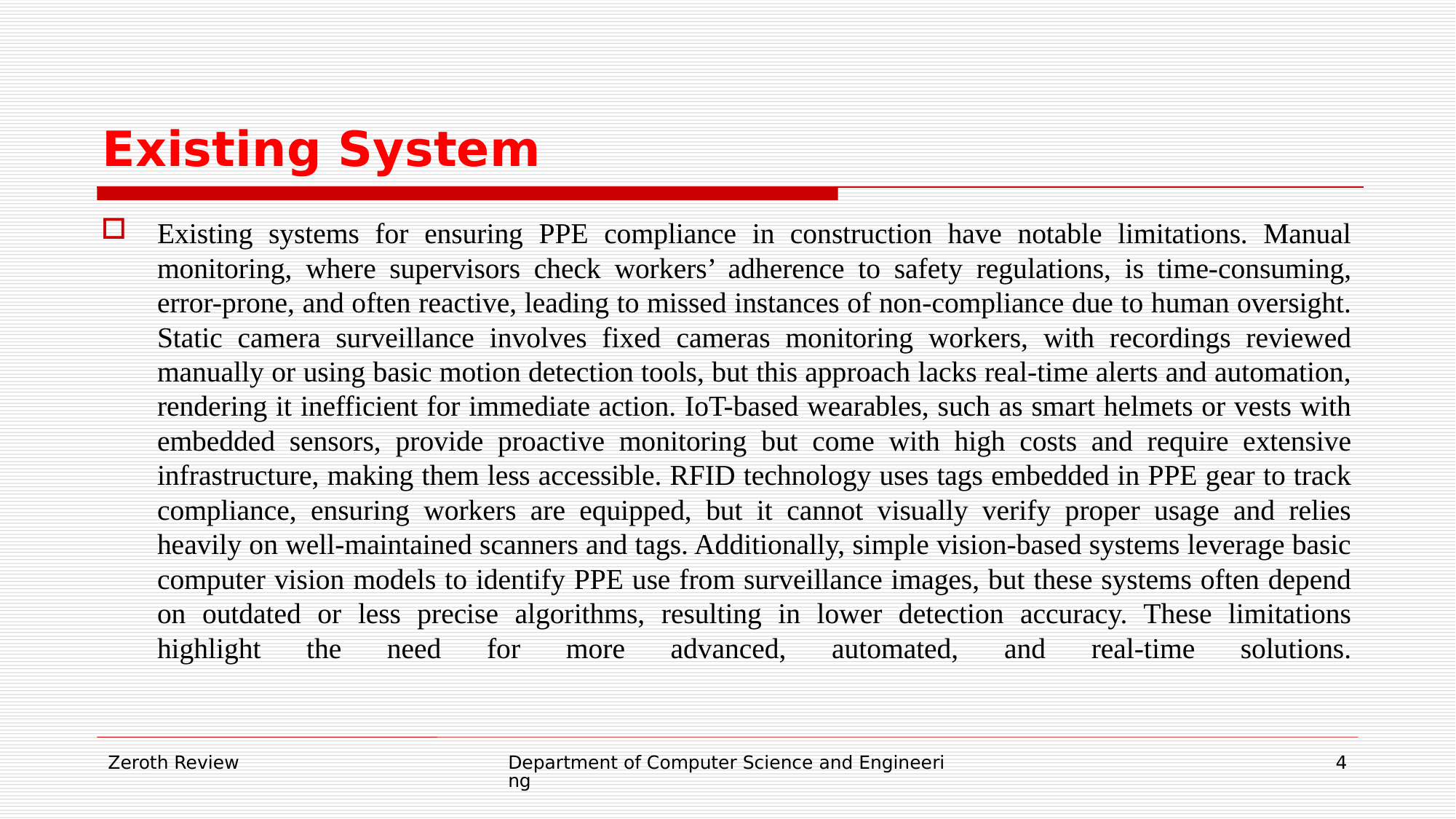

# Existing System
Existing systems for ensuring PPE compliance in construction have notable limitations. Manual monitoring, where supervisors check workers’ adherence to safety regulations, is time-consuming, error-prone, and often reactive, leading to missed instances of non-compliance due to human oversight. Static camera surveillance involves fixed cameras monitoring workers, with recordings reviewed manually or using basic motion detection tools, but this approach lacks real-time alerts and automation, rendering it inefficient for immediate action. IoT-based wearables, such as smart helmets or vests with embedded sensors, provide proactive monitoring but come with high costs and require extensive infrastructure, making them less accessible. RFID technology uses tags embedded in PPE gear to track compliance, ensuring workers are equipped, but it cannot visually verify proper usage and relies heavily on well-maintained scanners and tags. Additionally, simple vision-based systems leverage basic computer vision models to identify PPE use from surveillance images, but these systems often depend on outdated or less precise algorithms, resulting in lower detection accuracy. These limitations highlight the need for more advanced, automated, and real-time solutions.

Zeroth Review
Department of Computer Science and Engineering
4